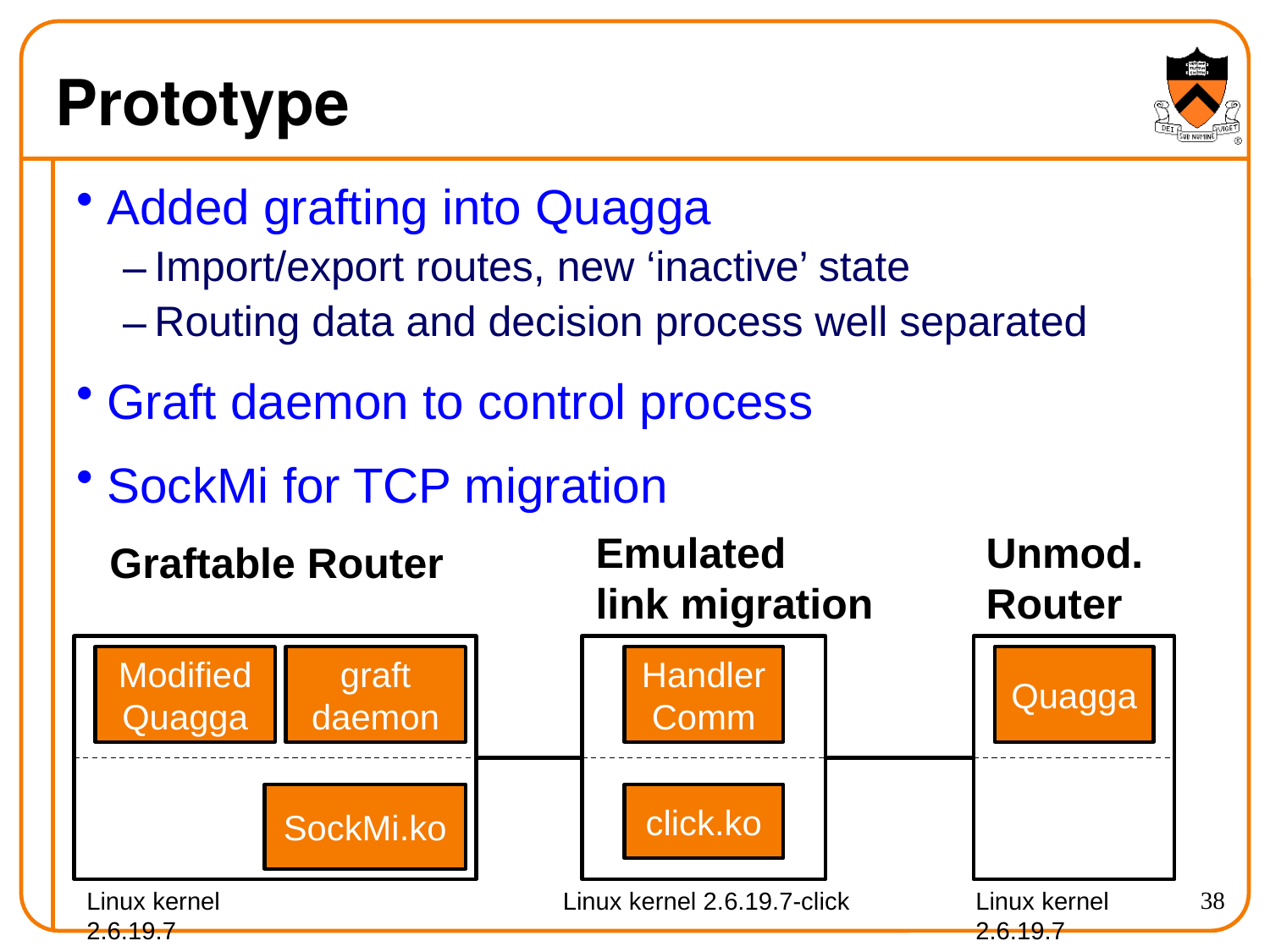

# Prototype
Added grafting into Quagga
Import/export routes, new ‘inactive’ state
Routing data and decision process well separated
Graft daemon to control process
SockMi for TCP migration
Unmod.
Router
Emulated
link migration
Graftable Router

Modified
Quagga
graft
daemon
Handler
Comm
Quagga
SockMi.ko
click.ko
38
Linux kernel 2.6.19.7
Linux kernel 2.6.19.7-click
Linux kernel 2.6.19.7